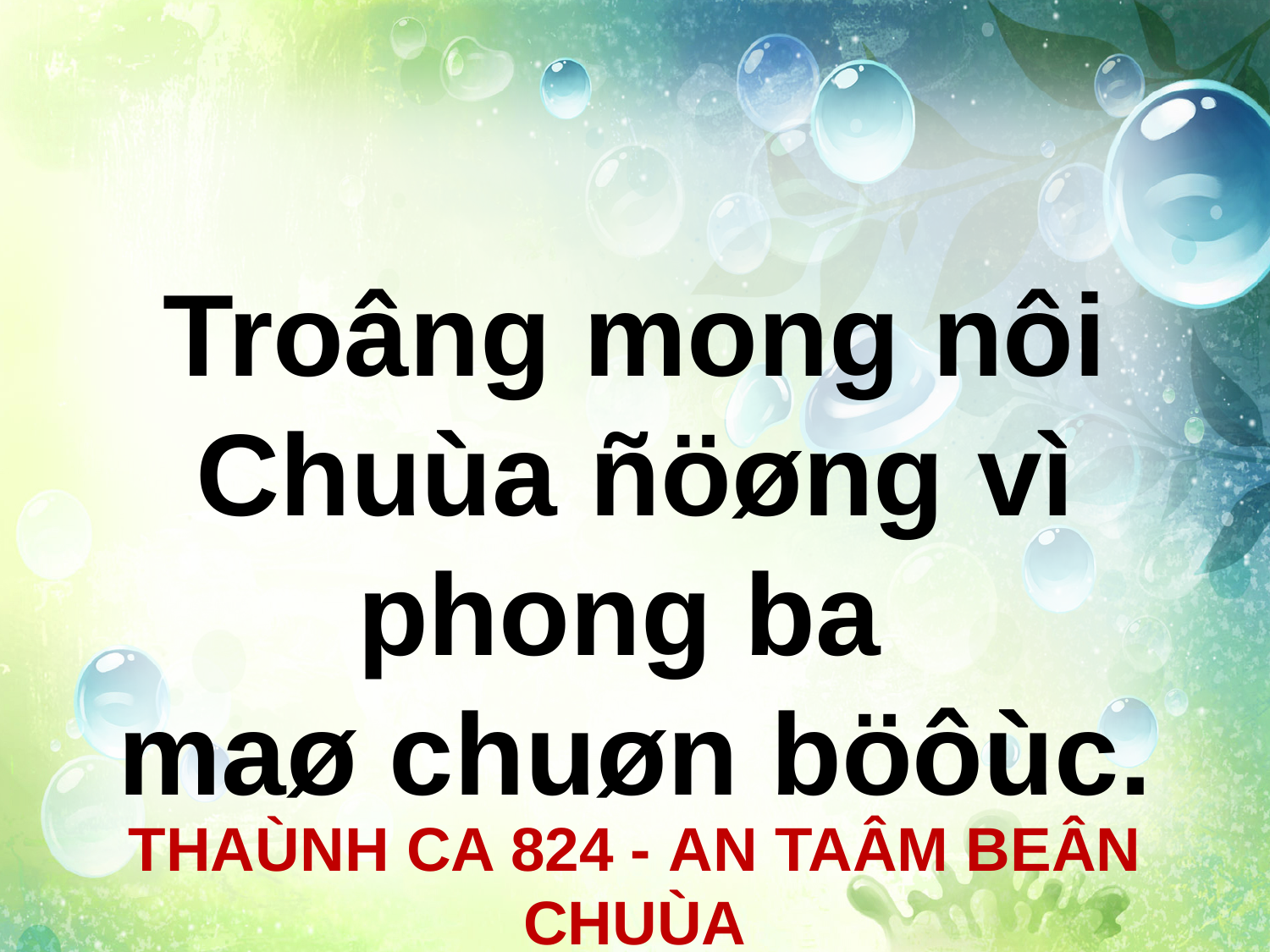

Troâng mong nôi Chuùa ñöøng vì phong ba
maø chuøn böôùc.
THAÙNH CA 824 - AN TAÂM BEÂN CHUÙA